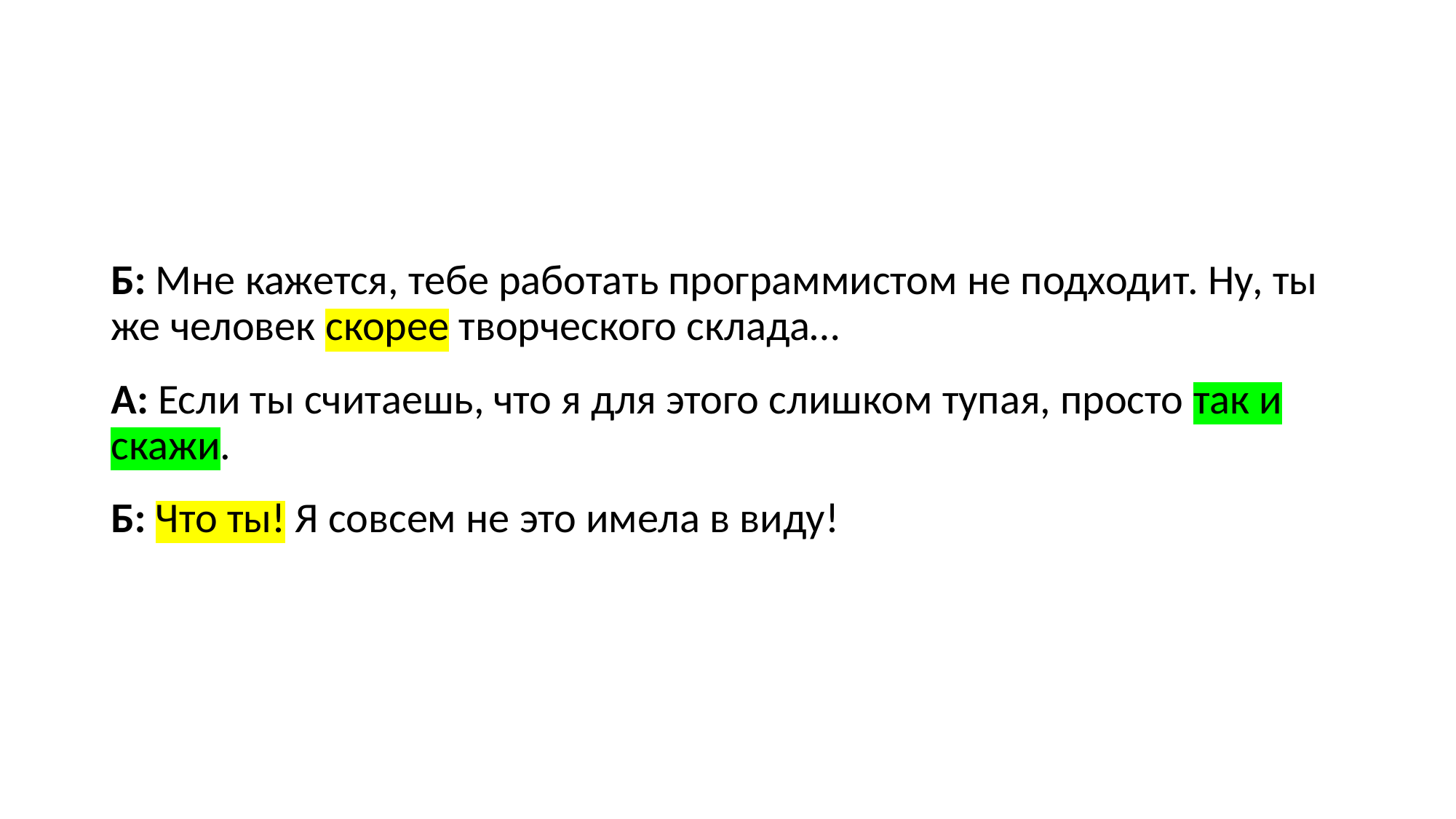

Б: Мне кажется, тебе работать программистом не подходит. Ну, ты же человек скорее творческого склада…
А: Если ты считаешь, что я для этого слишком тупая, просто так и скажи.
Б: Что ты! Я совсем не это имела в виду!